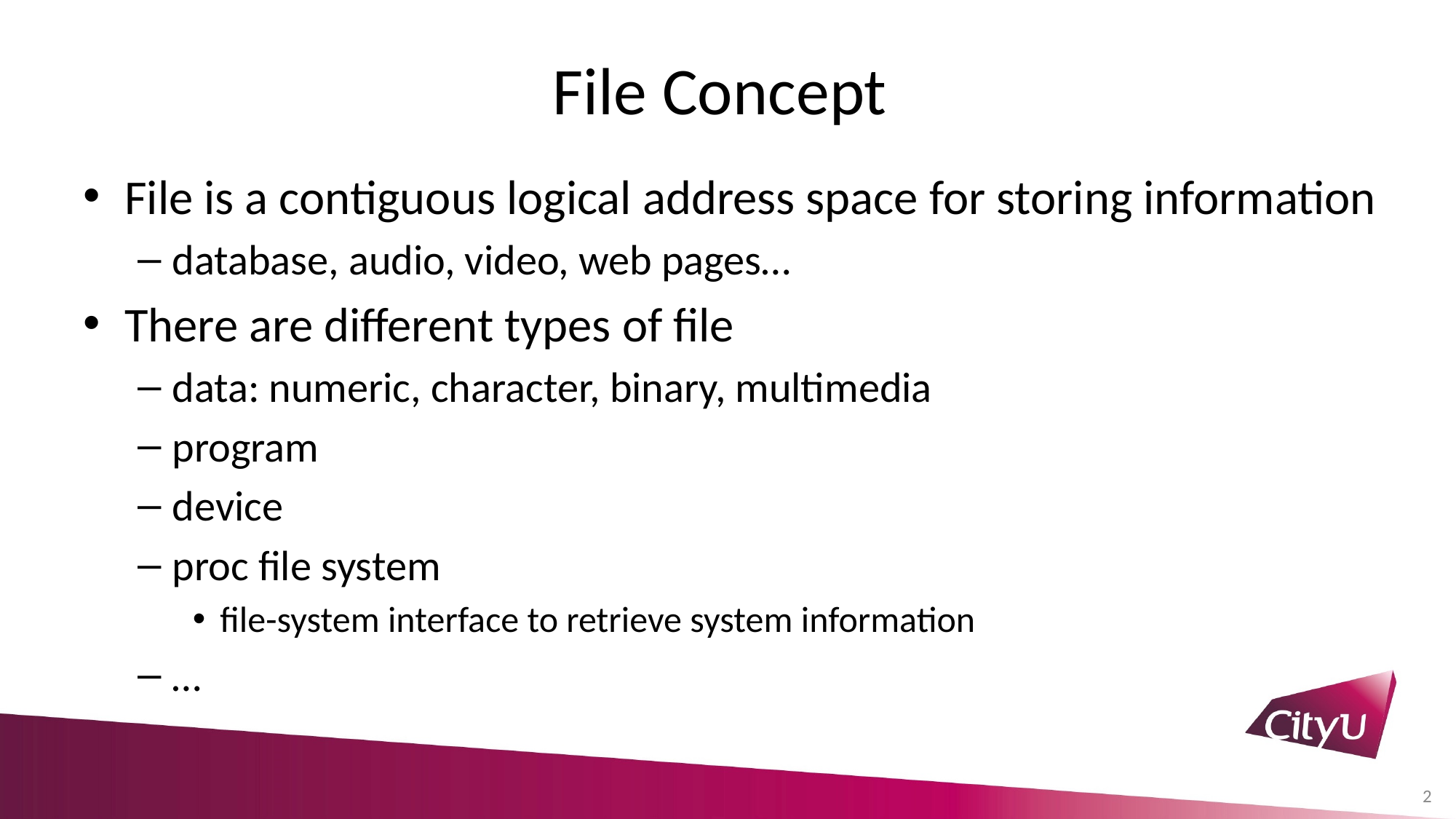

# File Concept
File is a contiguous logical address space for storing information
database, audio, video, web pages…
There are different types of file
data: numeric, character, binary, multimedia
program
device
proc file system
file-system interface to retrieve system information
…
2